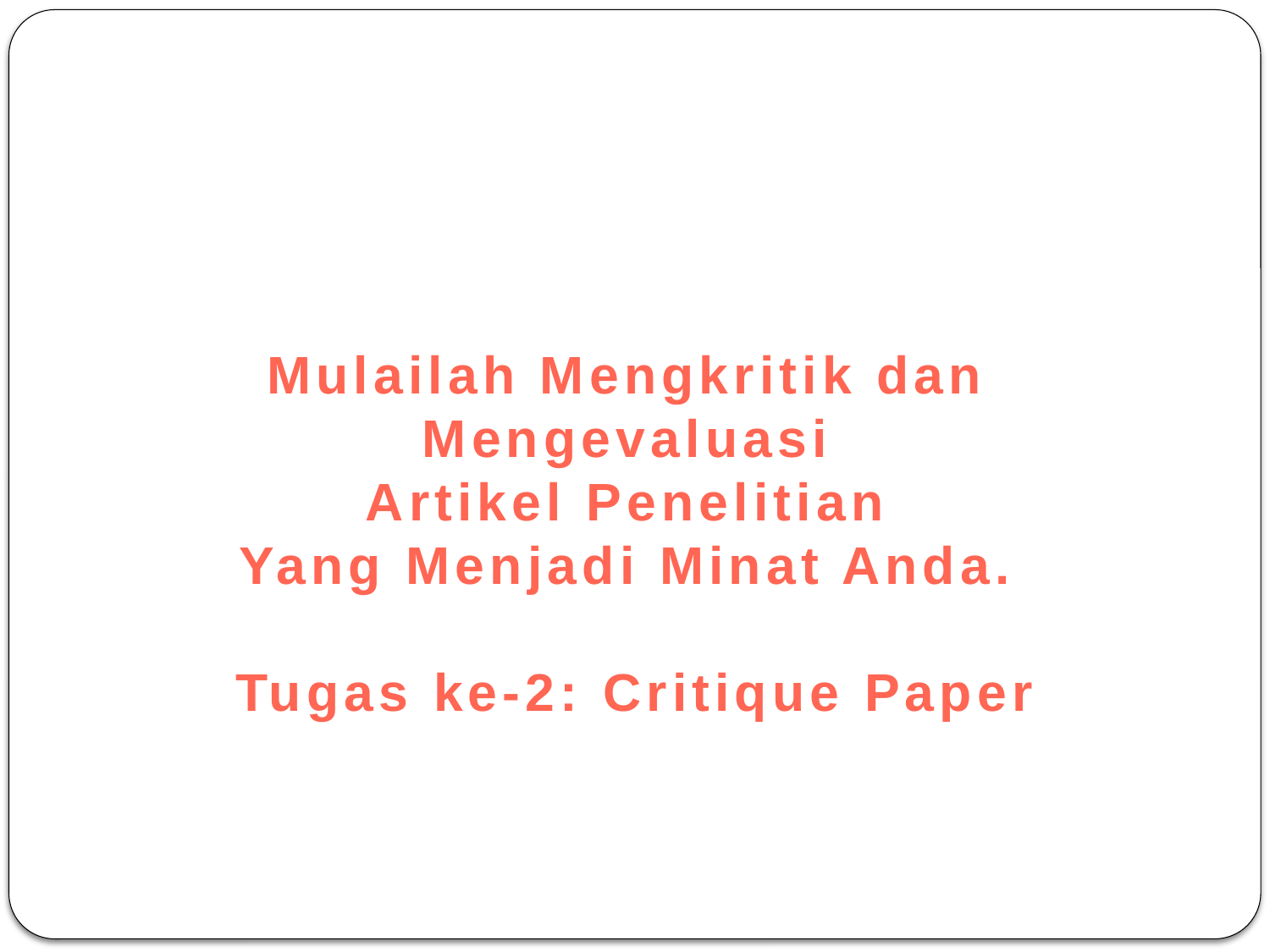

Mulailah Mengkritik dan
Mengevaluasi
Artikel Penelitian
Yang Menjadi Minat Anda.

Tugas ke-2: Critique Paper